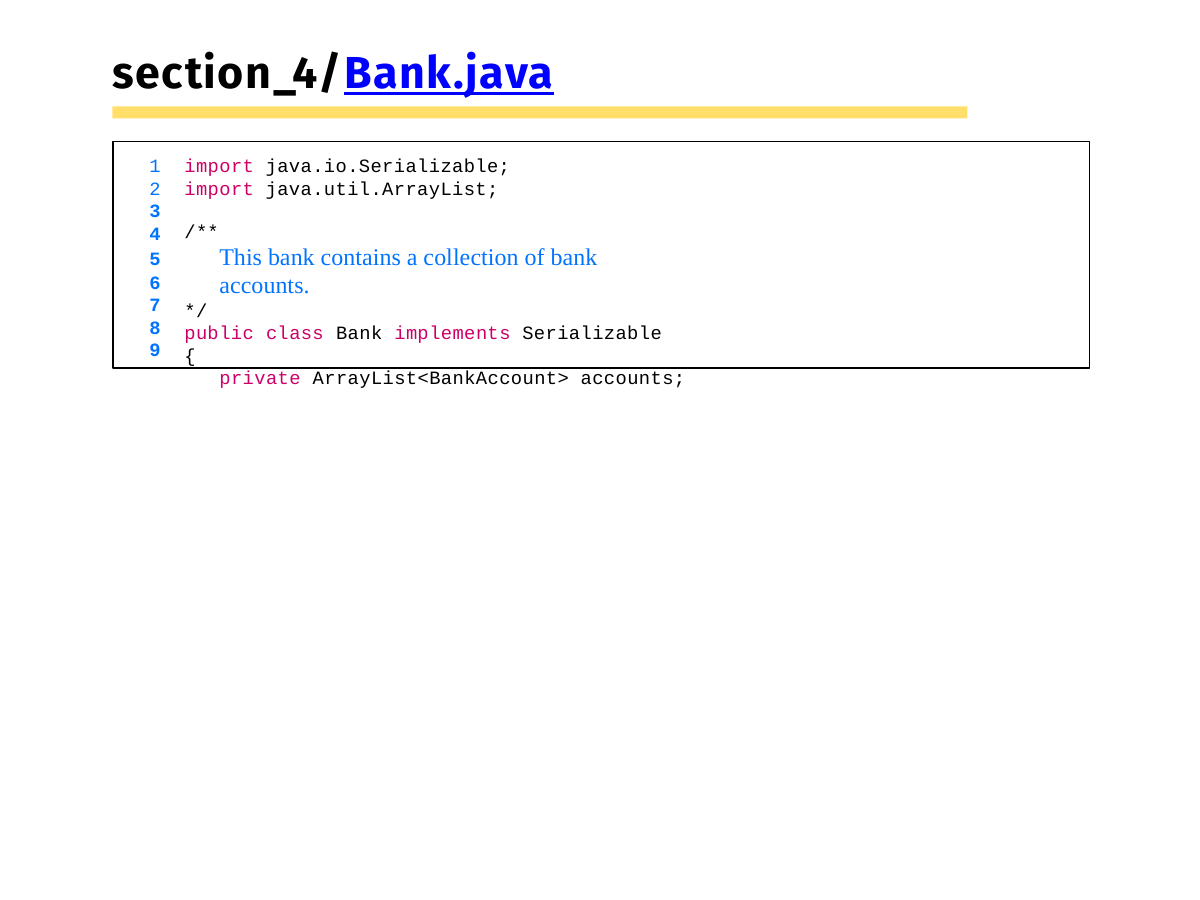

# section_4/Bank.java

import java.io.Serializable;
import java.util.ArrayList;
3
4
5
6
7
8
9
/**
This bank contains a collection of bank accounts.
*/
public class Bank implements Serializable
{
private ArrayList<BankAccount> accounts;